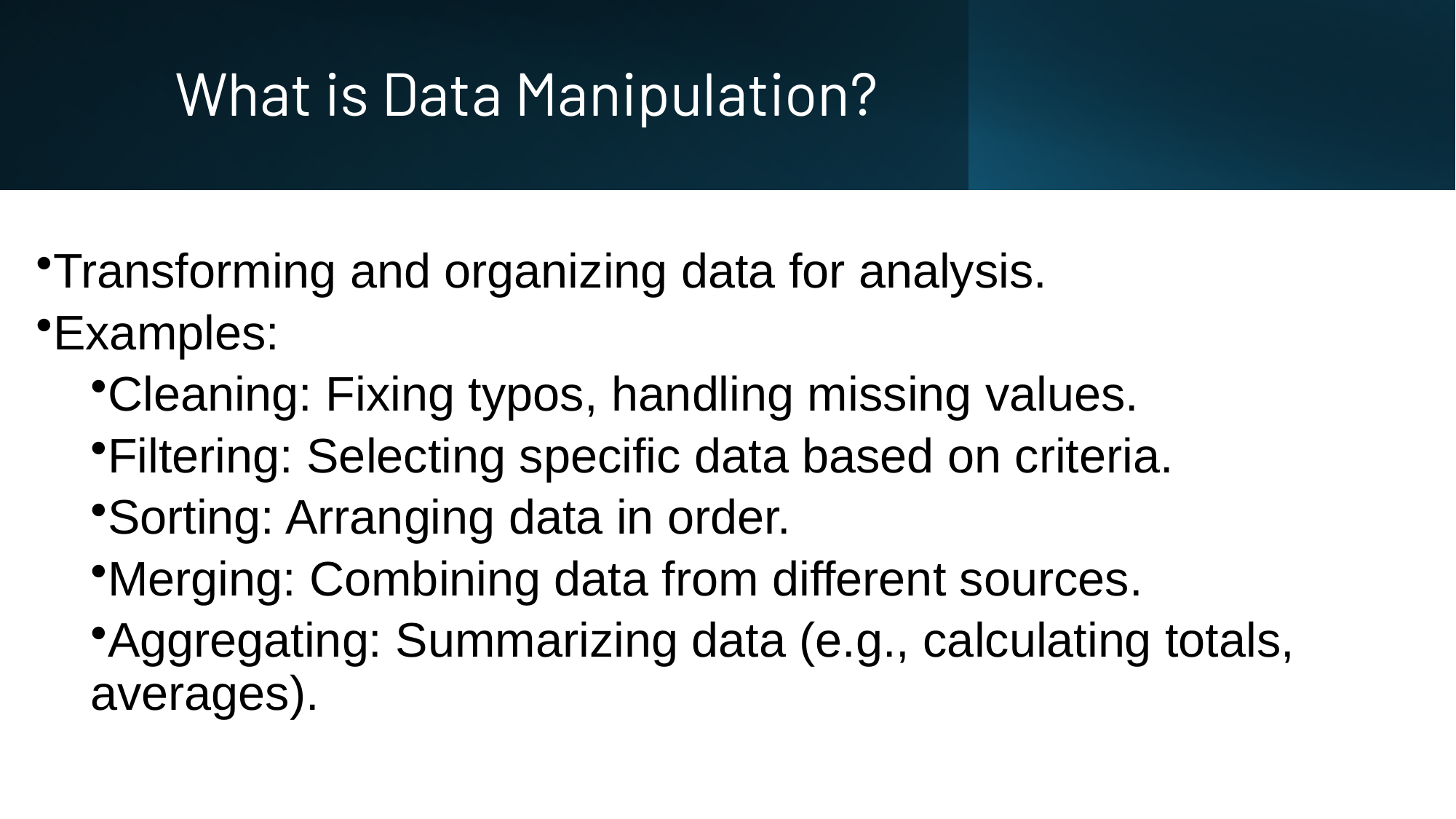

# What is Data Manipulation?
Transforming and organizing data for analysis.
Examples:
Cleaning: Fixing typos, handling missing values.
Filtering: Selecting specific data based on criteria.
Sorting: Arranging data in order.
Merging: Combining data from different sources.
Aggregating: Summarizing data (e.g., calculating totals, averages).